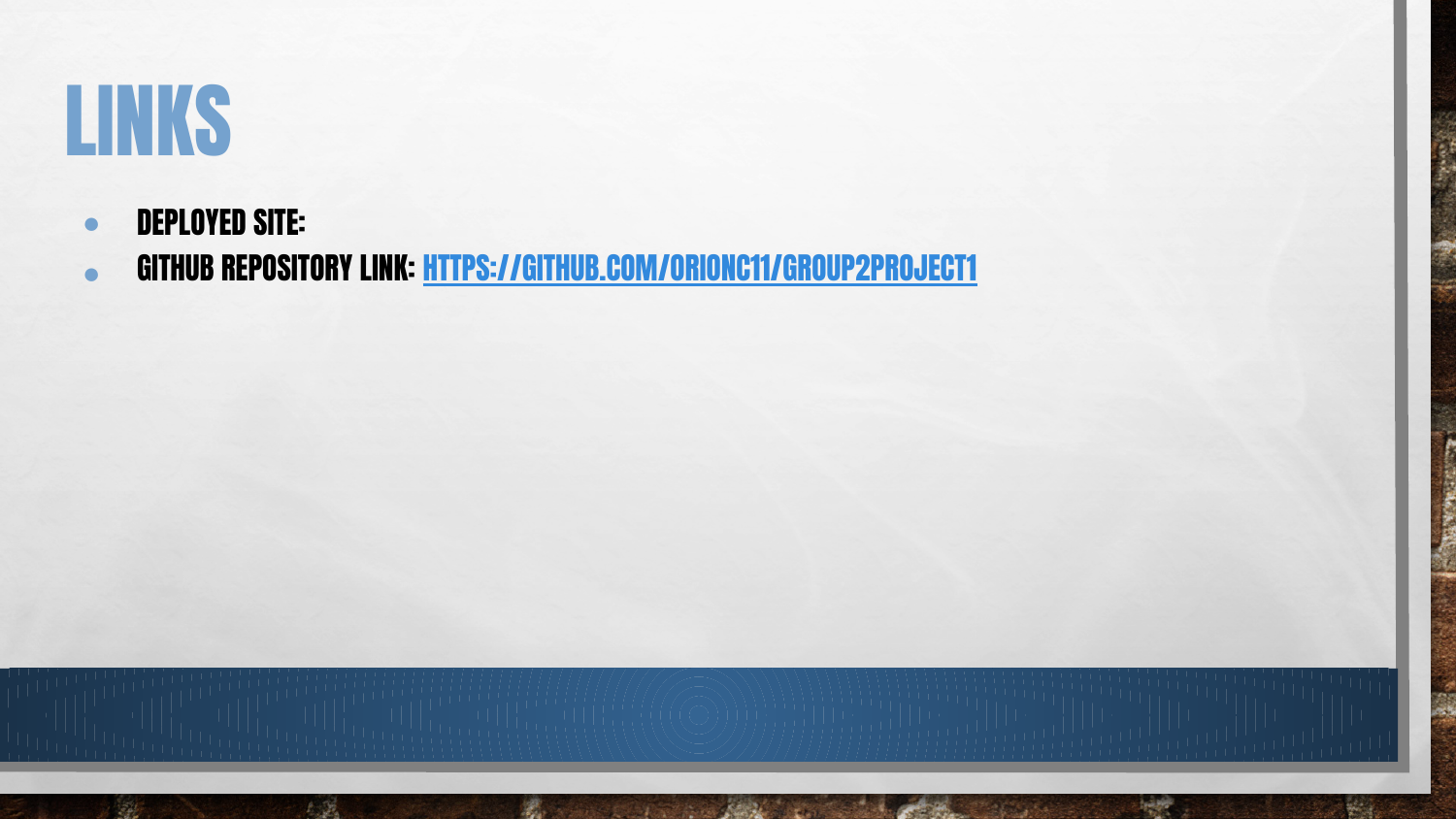

# Links
Deployed site:
GitHub repository link: https://github.com/OrionC11/Group2Project1